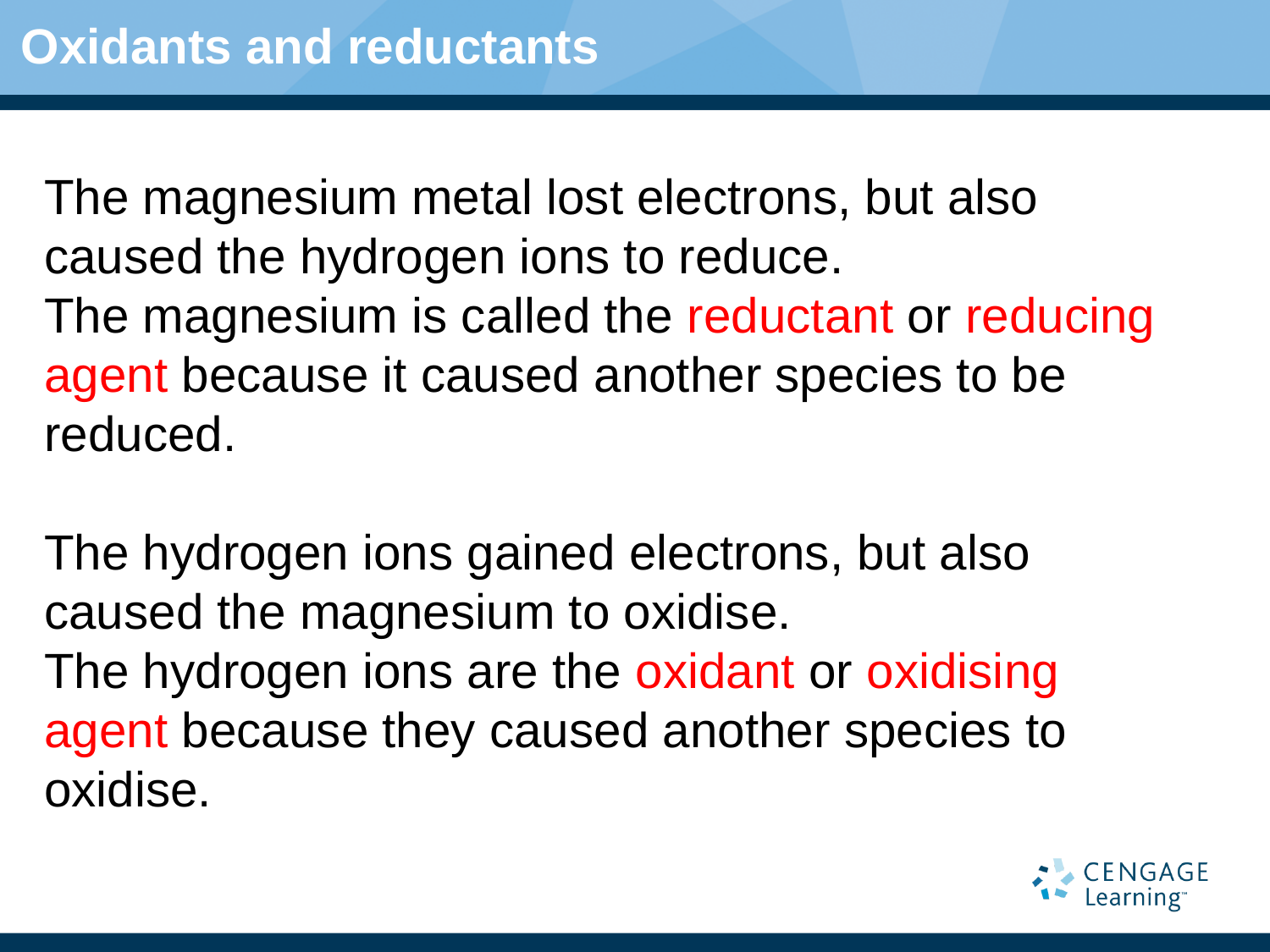

# Oxidants and reductants
The magnesium metal lost electrons, but also caused the hydrogen ions to reduce.
The magnesium is called the reductant or reducing agent because it caused another species to be reduced.

The hydrogen ions gained electrons, but also caused the magnesium to oxidise.
The hydrogen ions are the oxidant or oxidising agent because they caused another species to oxidise.